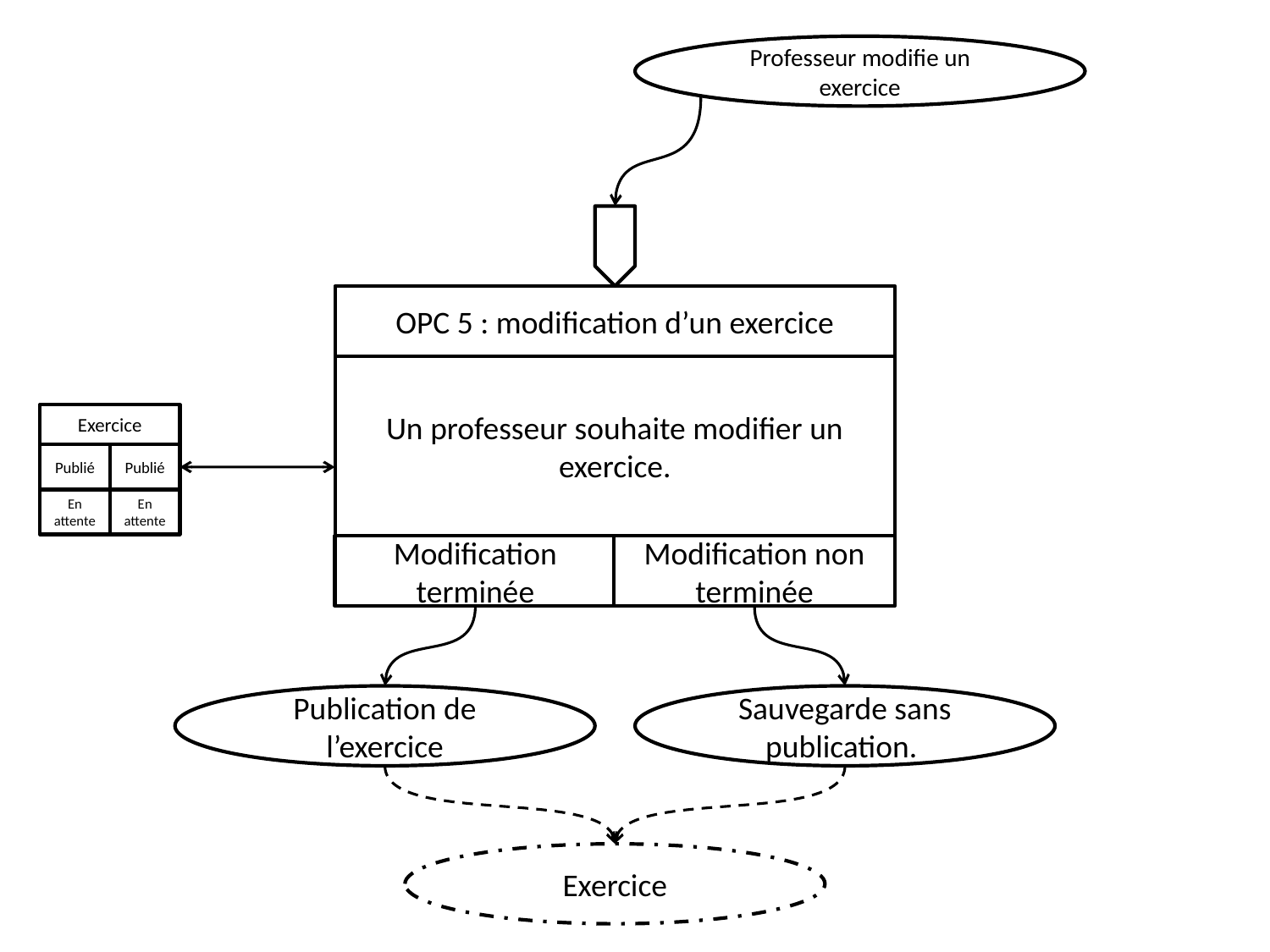

Professeur modifie un exercice

OPC 5 : modification d’un exercice
Un professeur souhaite modifier un exercice.
Exercice
Publié
Publié
En attente
En attente
Modification terminée
Modification non terminée
Publication de l’exercice
Sauvegarde sans publication.
Exercice